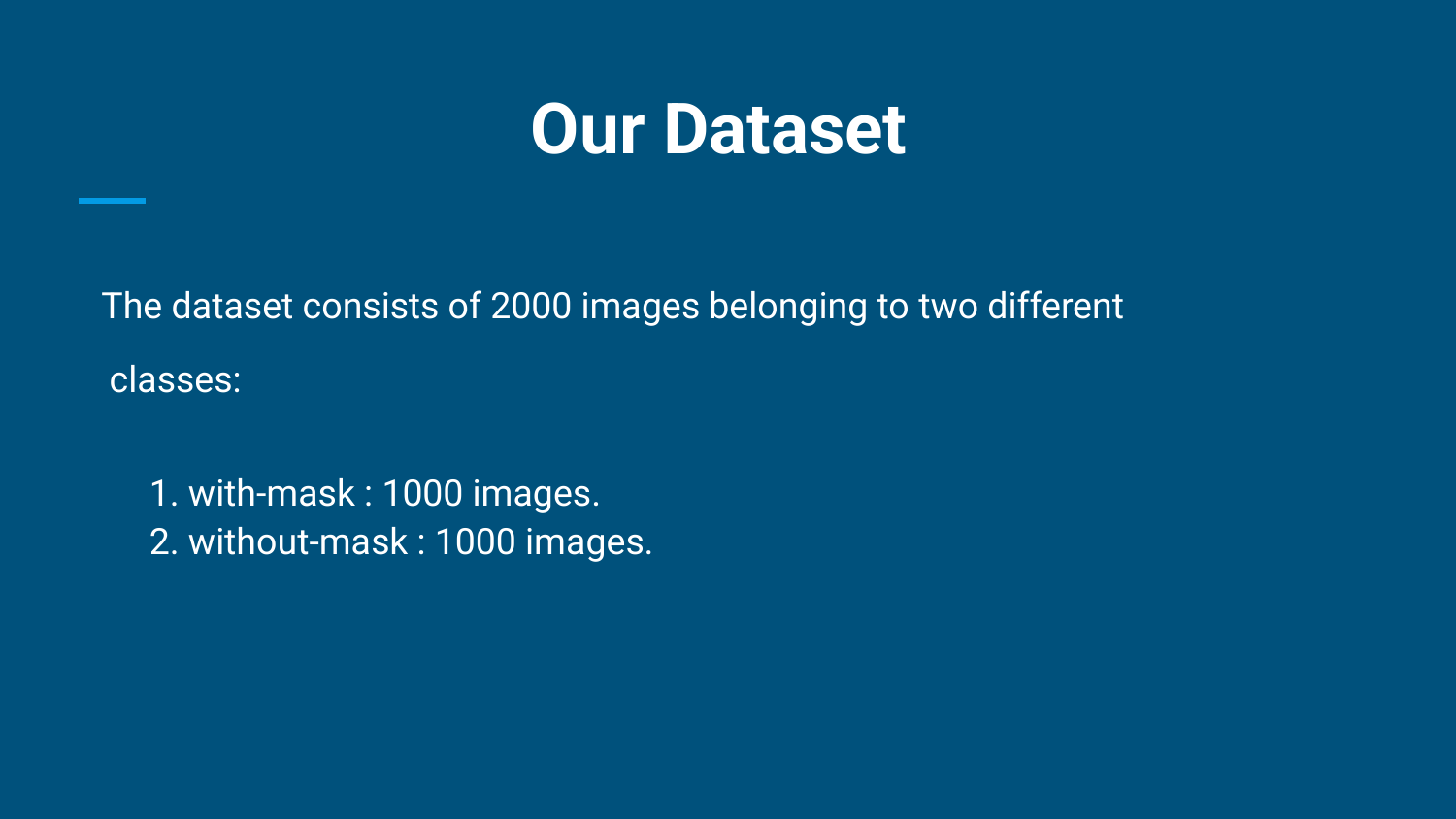

# Our Dataset
The dataset consists of 2000 images belonging to two different classes:
1. with-mask : 1000 images.
2. without-mask : 1000 images.